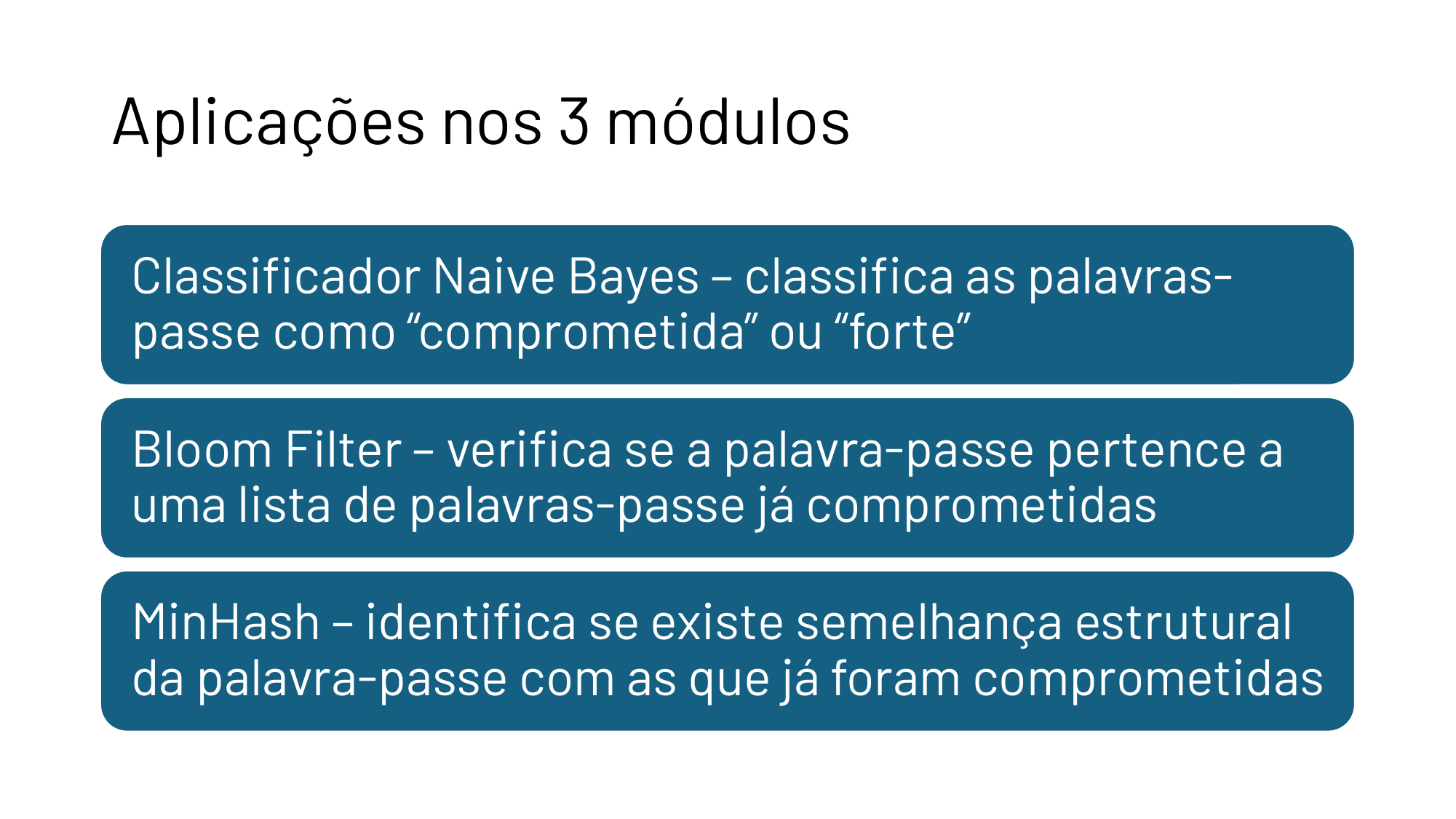

# Aplicações nos 3 módulos
Classificador Naive Bayes – classifica as palavras-passe como “comprometida” ou “forte”
Bloom Filter – verifica se a palavra-passe pertence a uma lista de palavras-passe já comprometidas
MinHash – identifica se existe semelhança estrutural da palavra-passe com as que já foram comprometidas